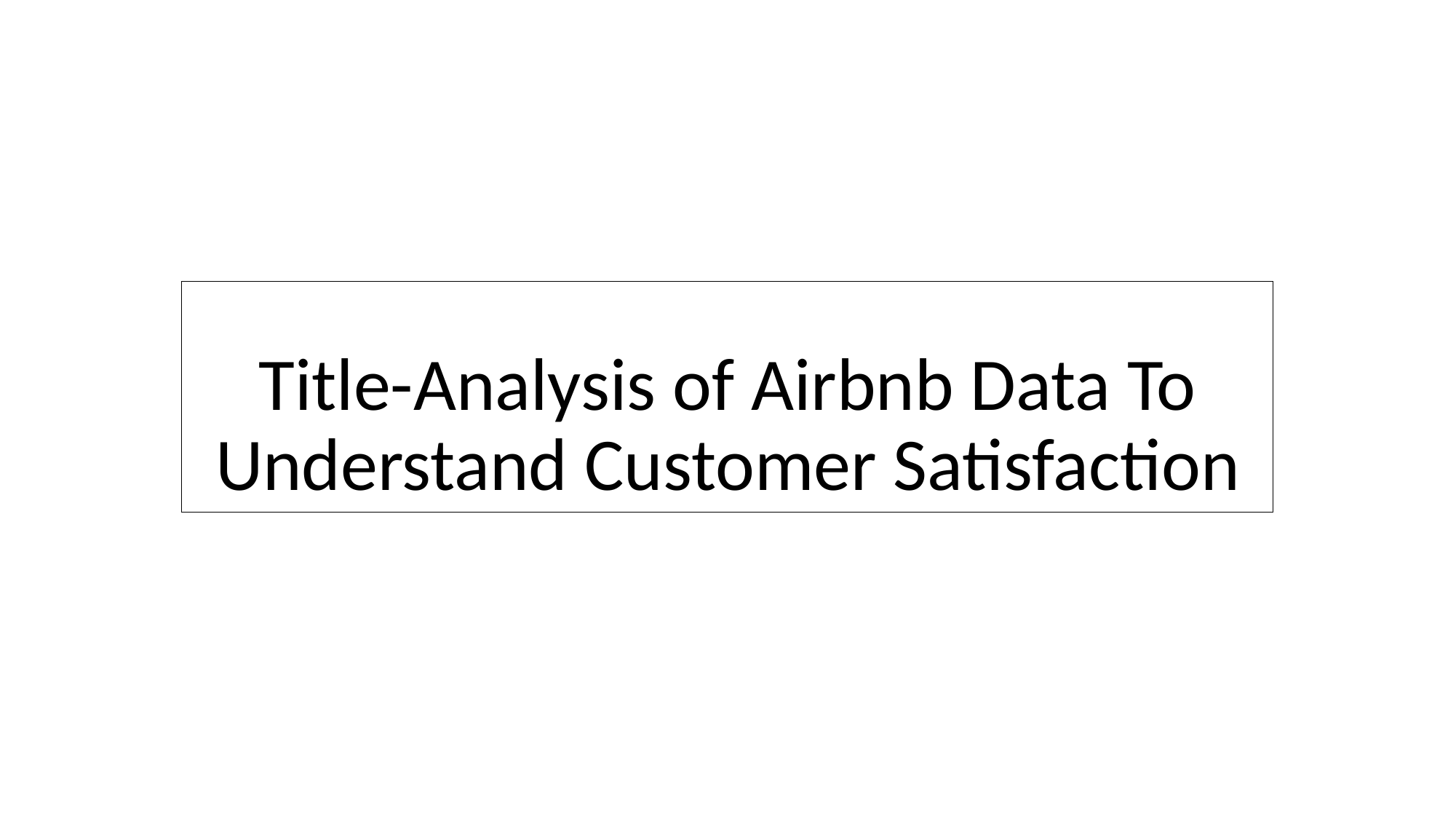

# Title-Analysis of Airbnb Data To Understand Customer Satisfaction